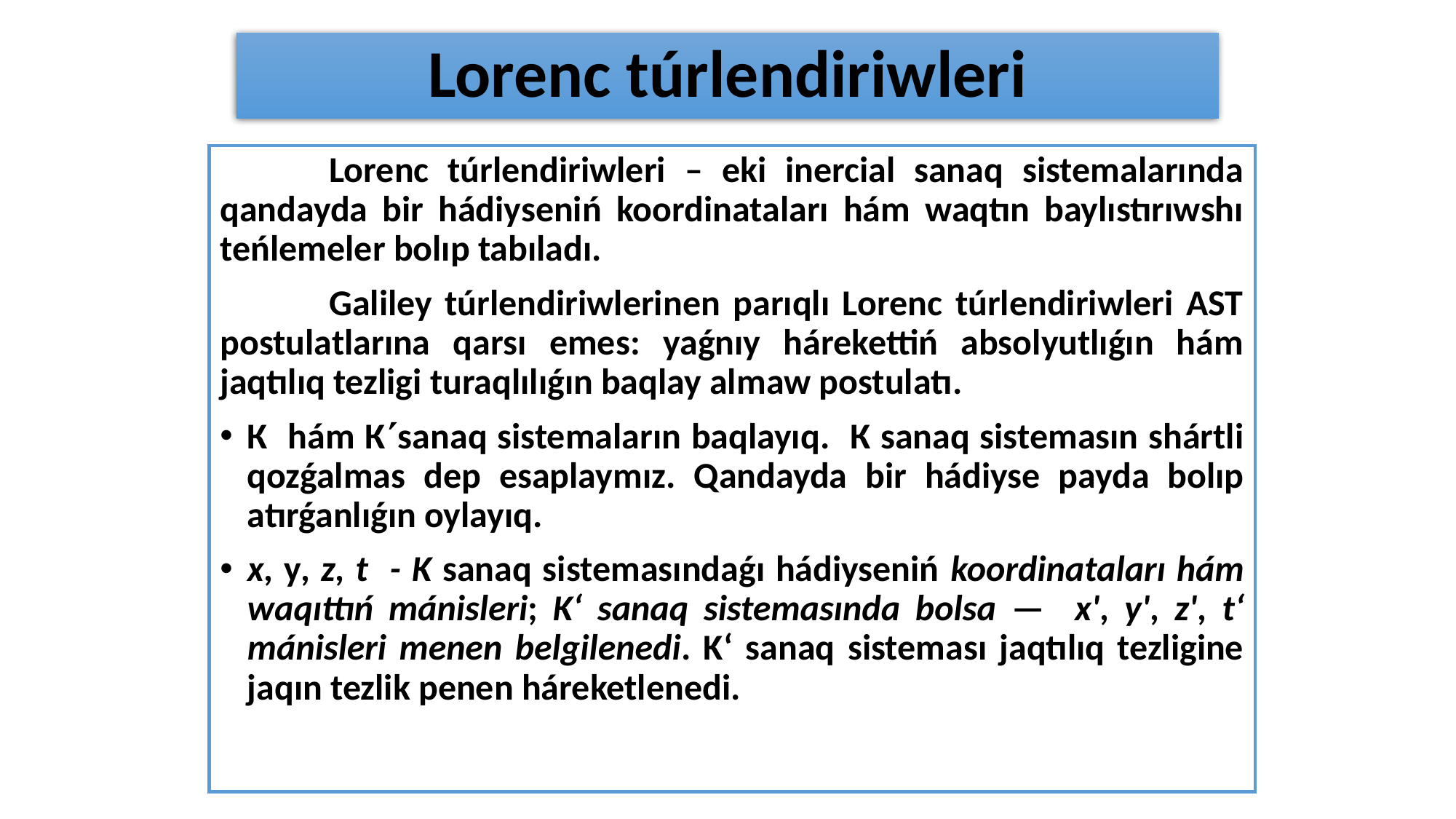

# Lorenc túrlendiriwleri
	Lorenc túrlendiriwleri – eki inercial sanaq sistemalarında qandayda bir hádiyseniń koordinataları hám waqtın baylıstırıwshı teńlemeler bolıp tabıladı.
	Galiley túrlendiriwlerinen parıqlı Lorenc túrlendiriwleri AST postulatlarına qarsı emes: yaǵnıy hárekettiń absolyutlıǵın hám jaqtılıq tezligi turaqlılıǵın baqlay almaw postulatı.
К  hám К′sanaq sistemaların baqlayıq.  К sanaq sistemasın shártli qozǵalmas dep esaplaymız. Qandayda bir hádiyse payda bolıp atırǵanlıǵın oylayıq.
x, у, z, t  - K sanaq sistemasındaǵı hádiyseniń koordinataları hám waqıttıń mánisleri; K‘ sanaq sistemasında bolsa —  x', y', z', t‘ mánisleri menen belgilenedi. K‘ sanaq sisteması jaqtılıq tezligine jaqın tezlik penen háreketlenedi.